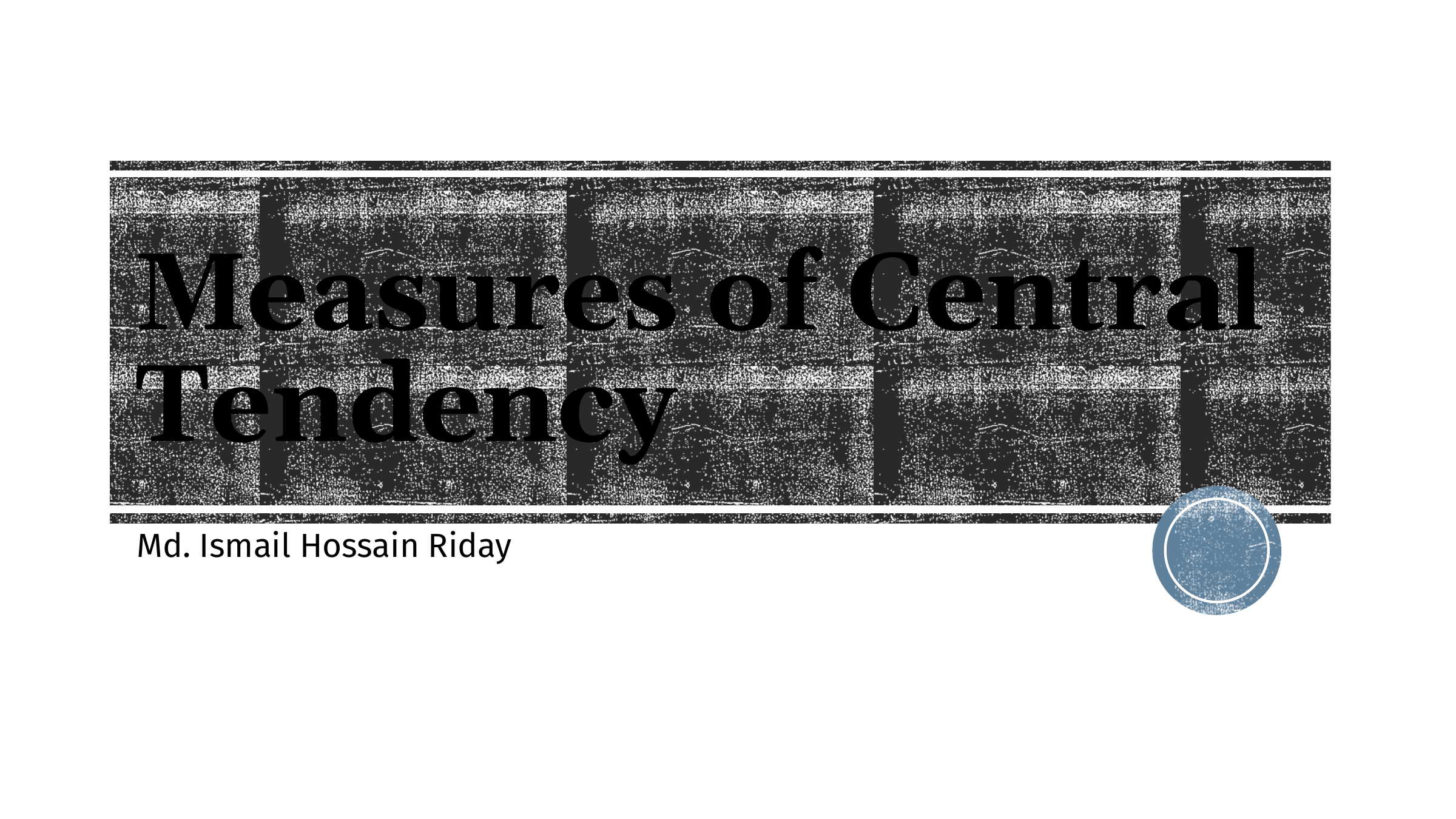

# Measures of Central Tendency
Md. Ismail Hossain Riday